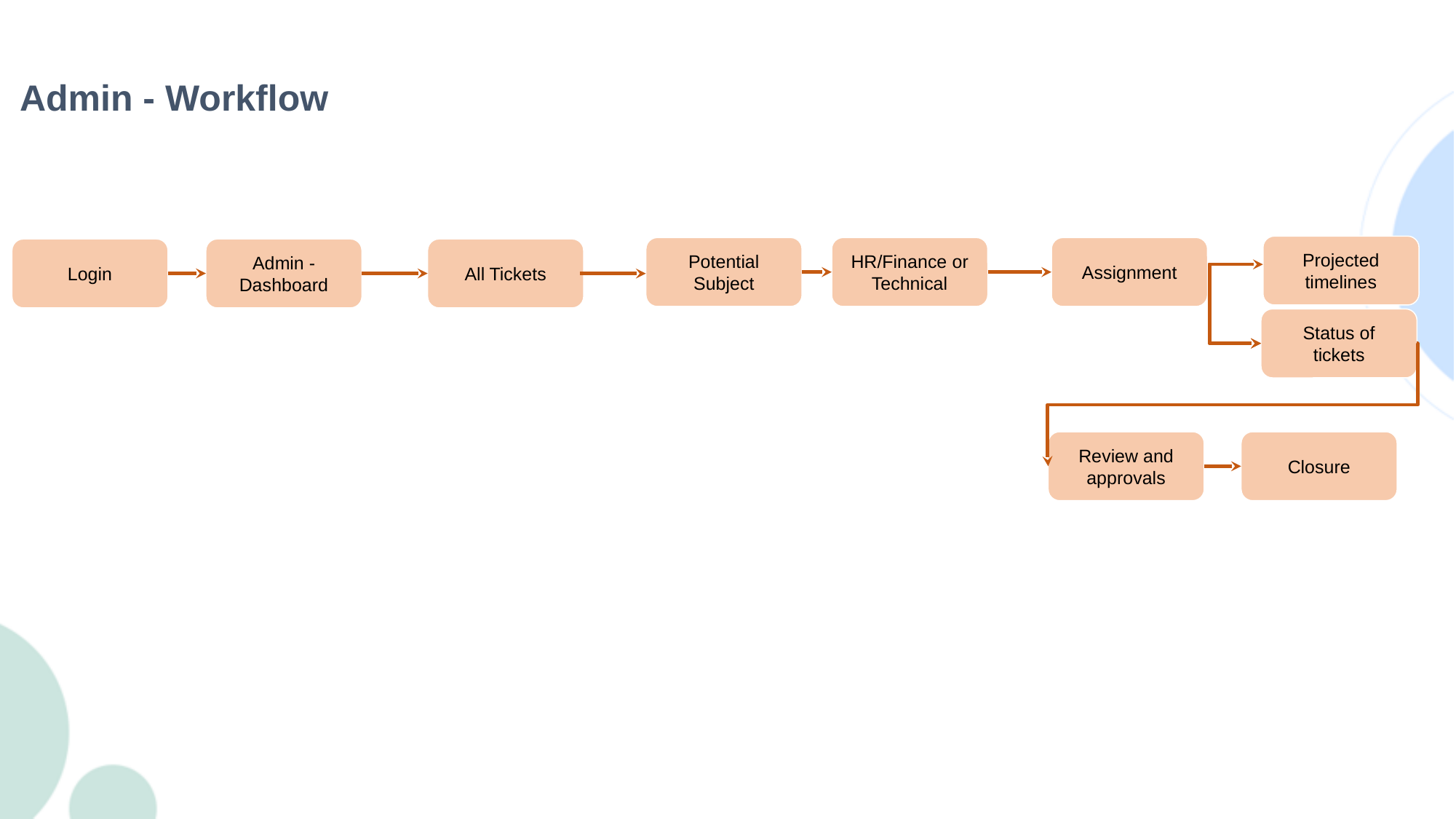

Admin - Workflow
Projected timelines
Potential Subject
HR/Finance or Technical
Assignment
Login
Admin - Dashboard
All Tickets
Status of tickets
Review and approvals
Closure